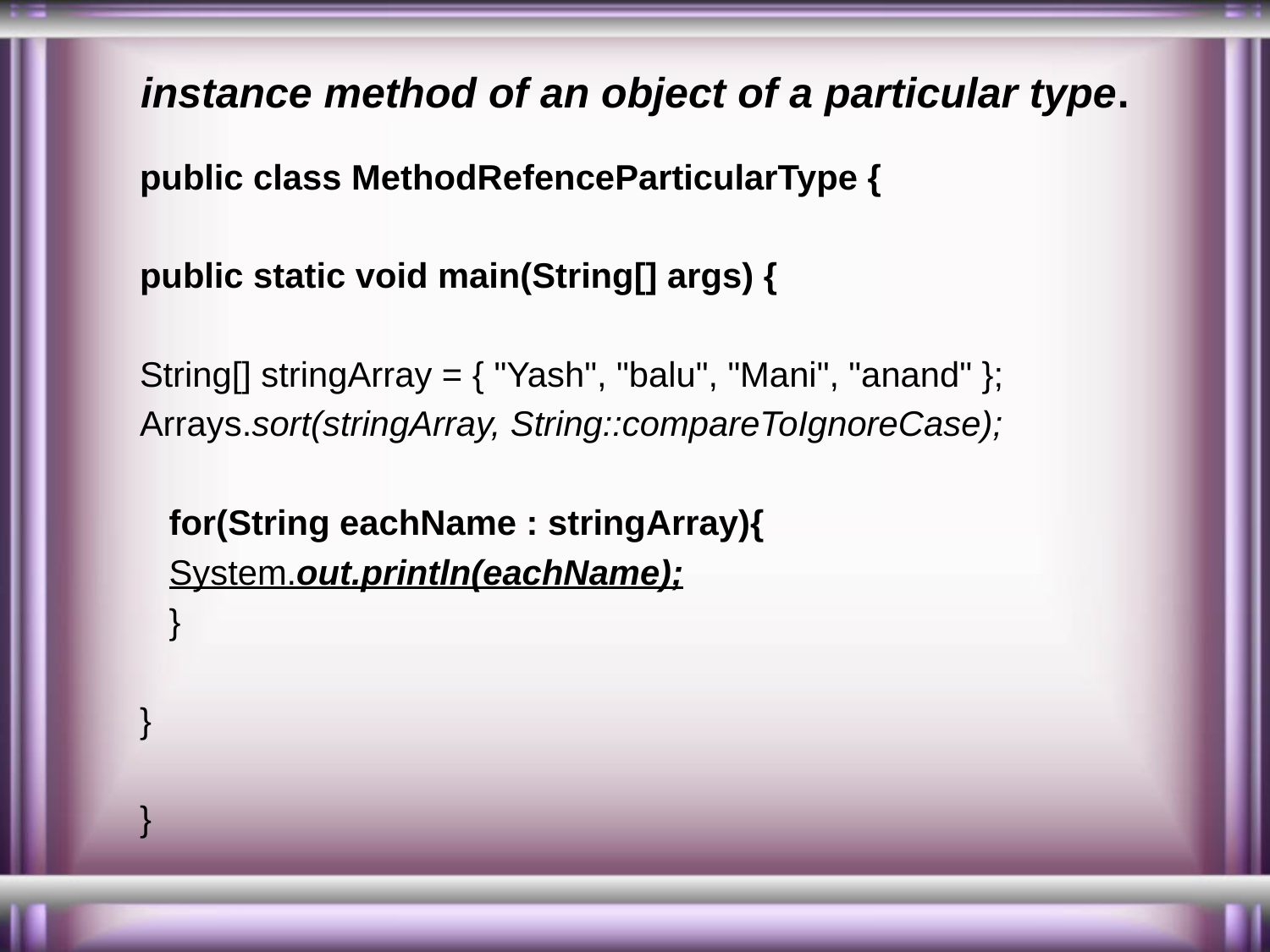

# instance method of an object of a particular type.
public class MethodRefenceParticularType {

public static void main(String[] args) {

String[] stringArray = { "Yash", "balu", "Mani", "anand" };
Arrays.sort(stringArray, String::compareToIgnoreCase);

   for(String eachName : stringArray){
   System.out.println(eachName);
   }

}

}